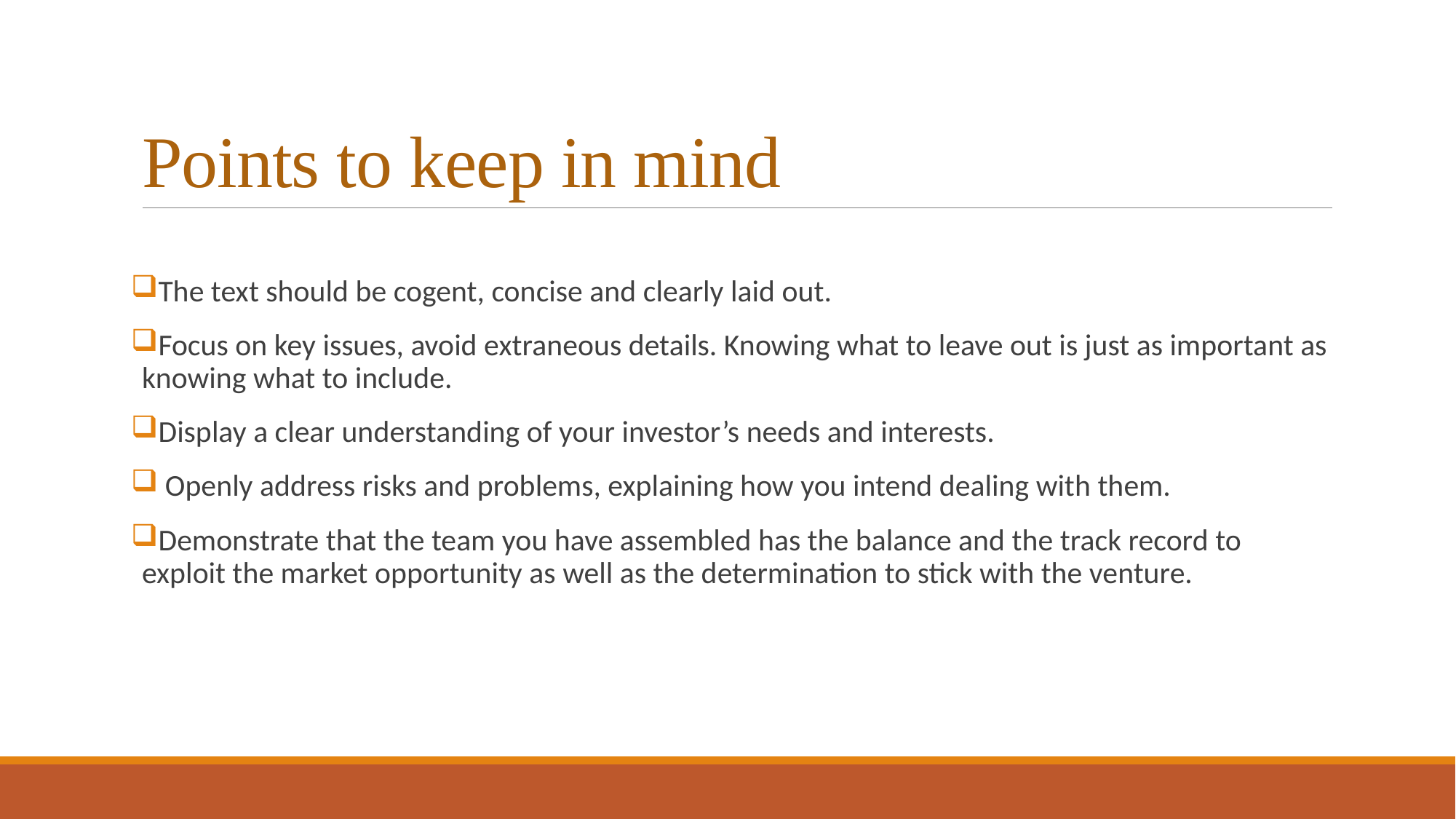

# Points to keep in mind
The text should be cogent, concise and clearly laid out.
Focus on key issues, avoid extraneous details. Knowing what to leave out is just as important as knowing what to include.
Display a clear understanding of your investor’s needs and interests.
 Openly address risks and problems, explaining how you intend dealing with them.
Demonstrate that the team you have assembled has the balance and the track record to exploit the market opportunity as well as the determination to stick with the venture.